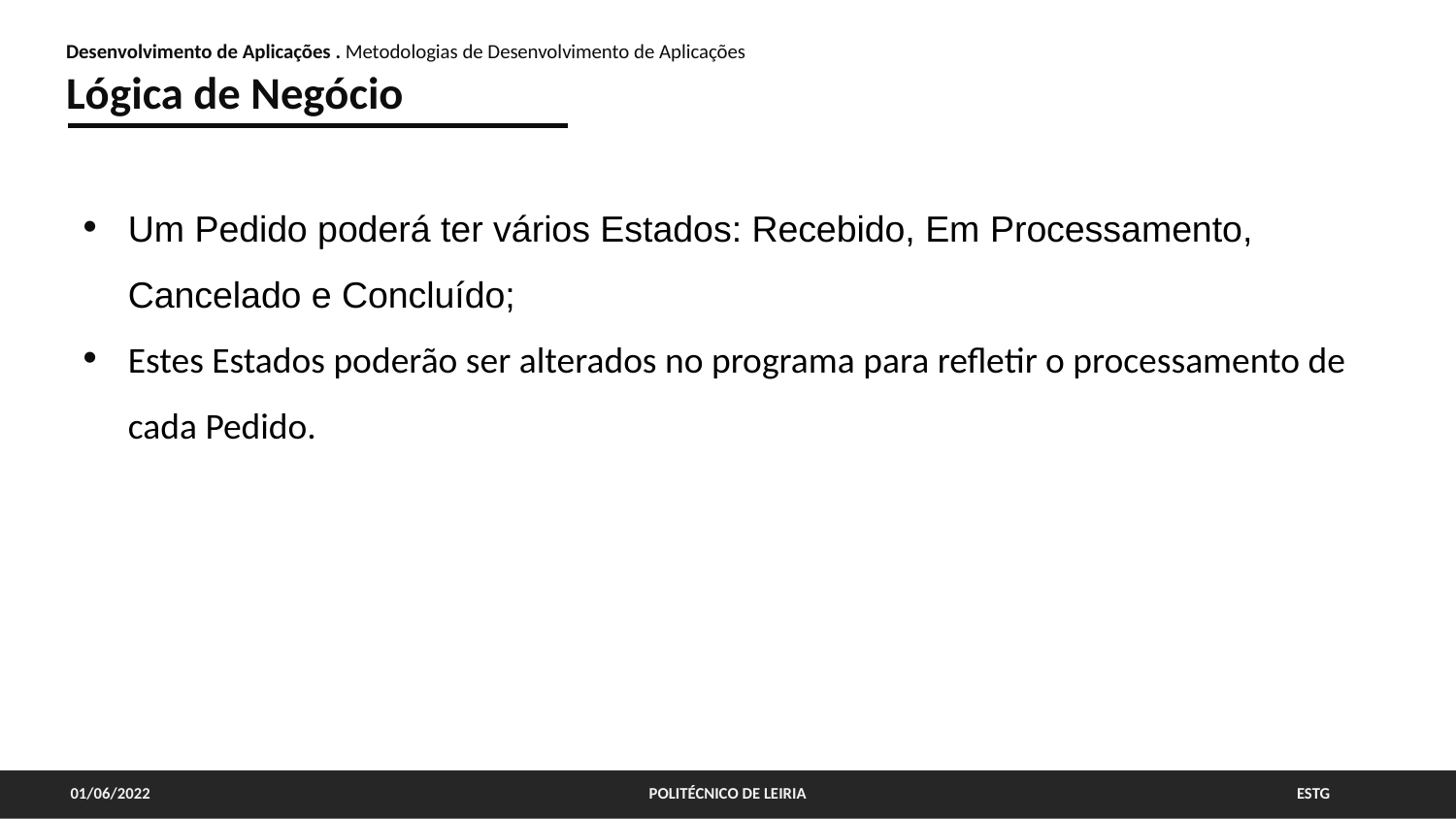

Desenvolvimento de Aplicações . Metodologias de Desenvolvimento de Aplicações

Lógica de Negócio
Um Pedido poderá ter vários Estados: Recebido, Em Processamento, Cancelado e Concluído;
Estes Estados poderão ser alterados no programa para refletir o processamento de cada Pedido.

01/06/2022
POLITÉCNICO DE LEIRIA
ESTG